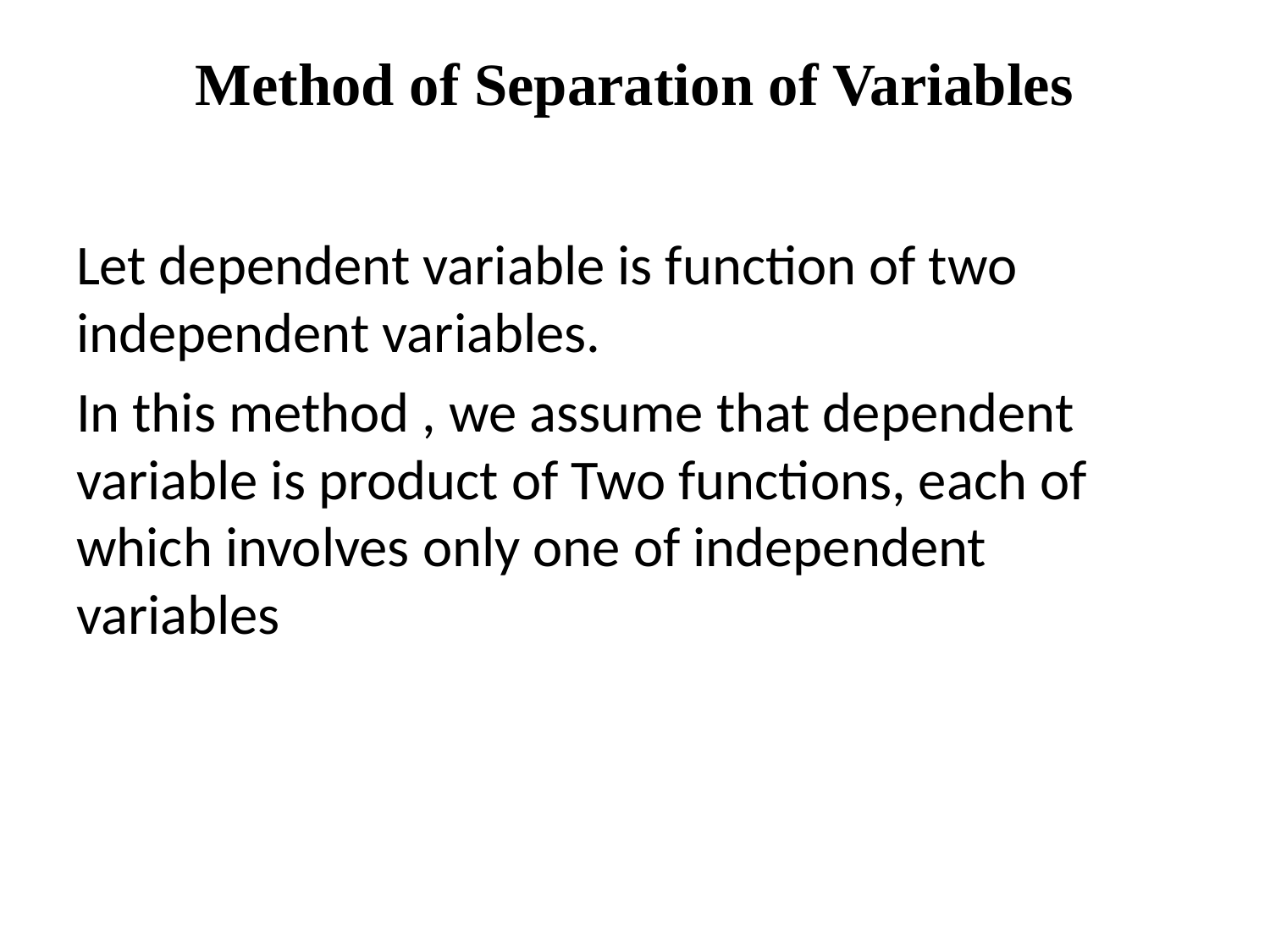

# Method of Separation of Variables
Let dependent variable is function of two independent variables.
In this method , we assume that dependent variable is product of Two functions, each of which involves only one of independent variables